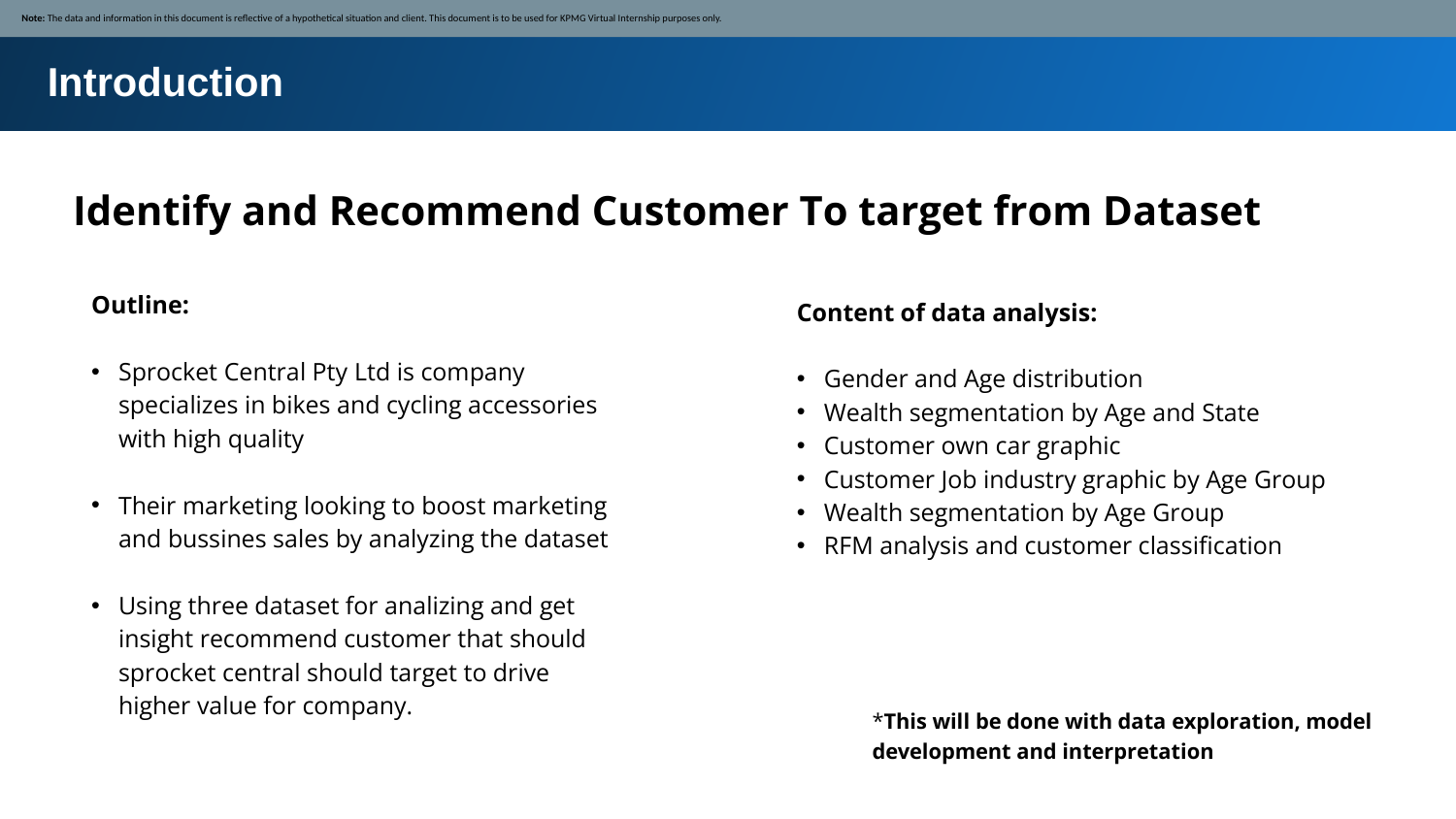

Note: The data and information in this document is reflective of a hypothetical situation and client. This document is to be used for KPMG Virtual Internship purposes only.
Introduction
Identify and Recommend Customer To target from Dataset
Outline:

Sprocket Central Pty Ltd is company specializes in bikes and cycling accessories with high quality

Their marketing looking to boost marketing and bussines sales by analyzing the dataset

Using three dataset for analizing and get insight recommend customer that should sprocket central should target to drive higher value for company.

Content of data analysis:

Gender and Age distribution
Wealth segmentation by Age and State
Customer own car graphic
Customer Job industry graphic by Age Group
Wealth segmentation by Age Group
RFM analysis and customer classification

*This will be done with data exploration, model development and interpretation